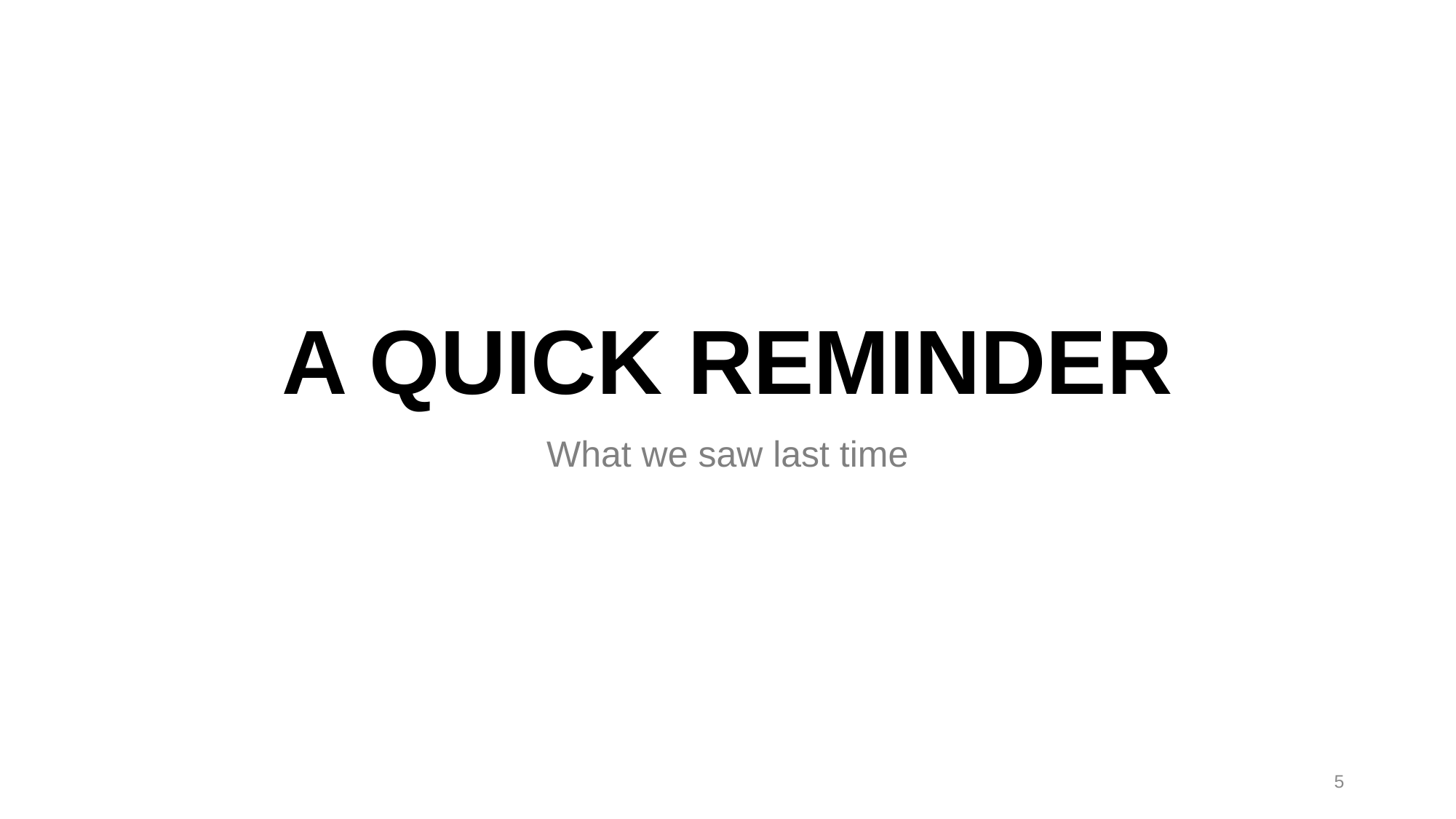

# A QUICK REMINDER
What we saw last time
5